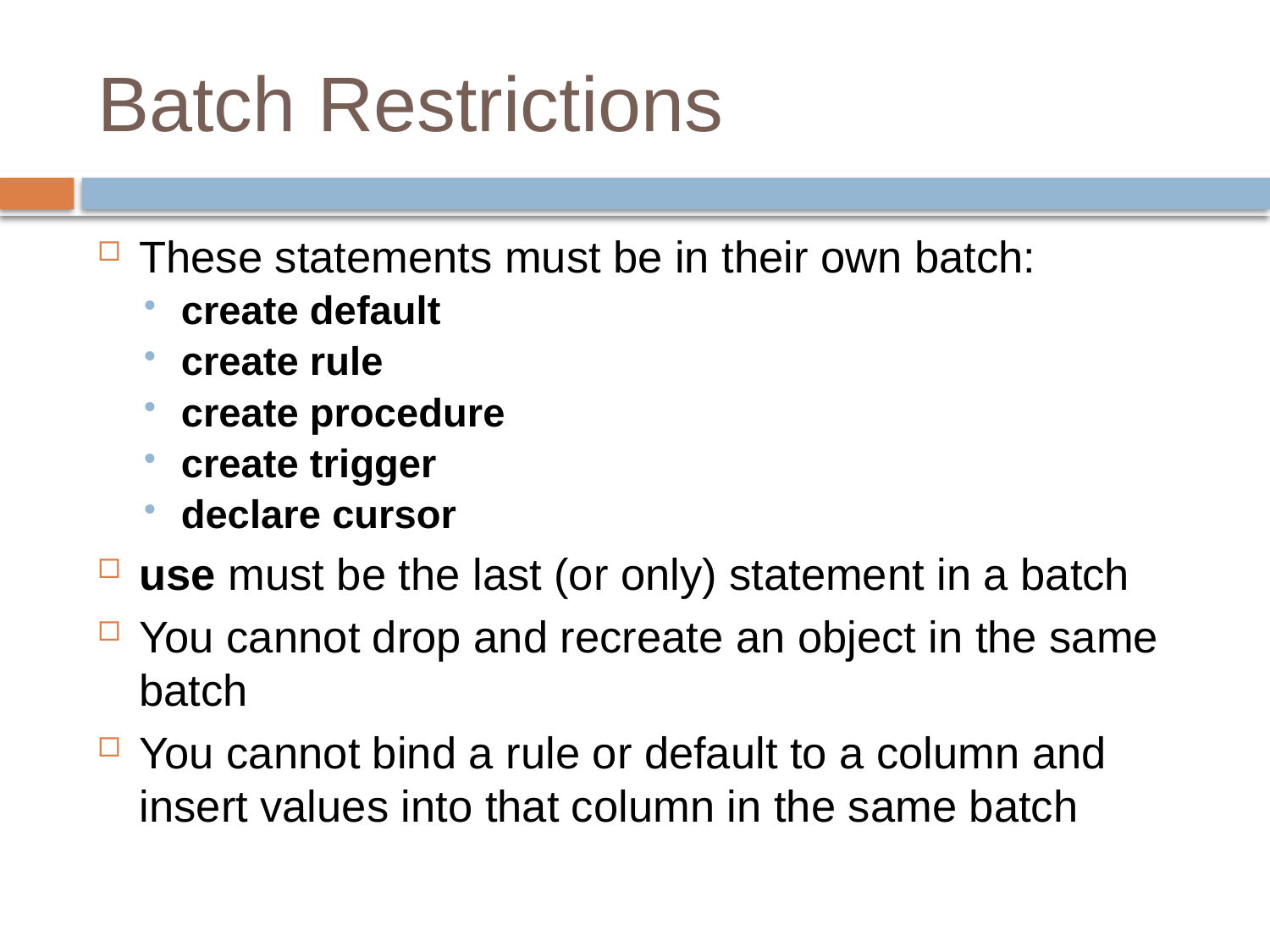

# Batch Restrictions
These statements must be in their own batch:
create default
create rule
create procedure
create trigger
declare cursor
use must be the last (or only) statement in a batch
You cannot drop and recreate an object in the same batch
You cannot bind a rule or default to a column and insert values into that column in the same batch